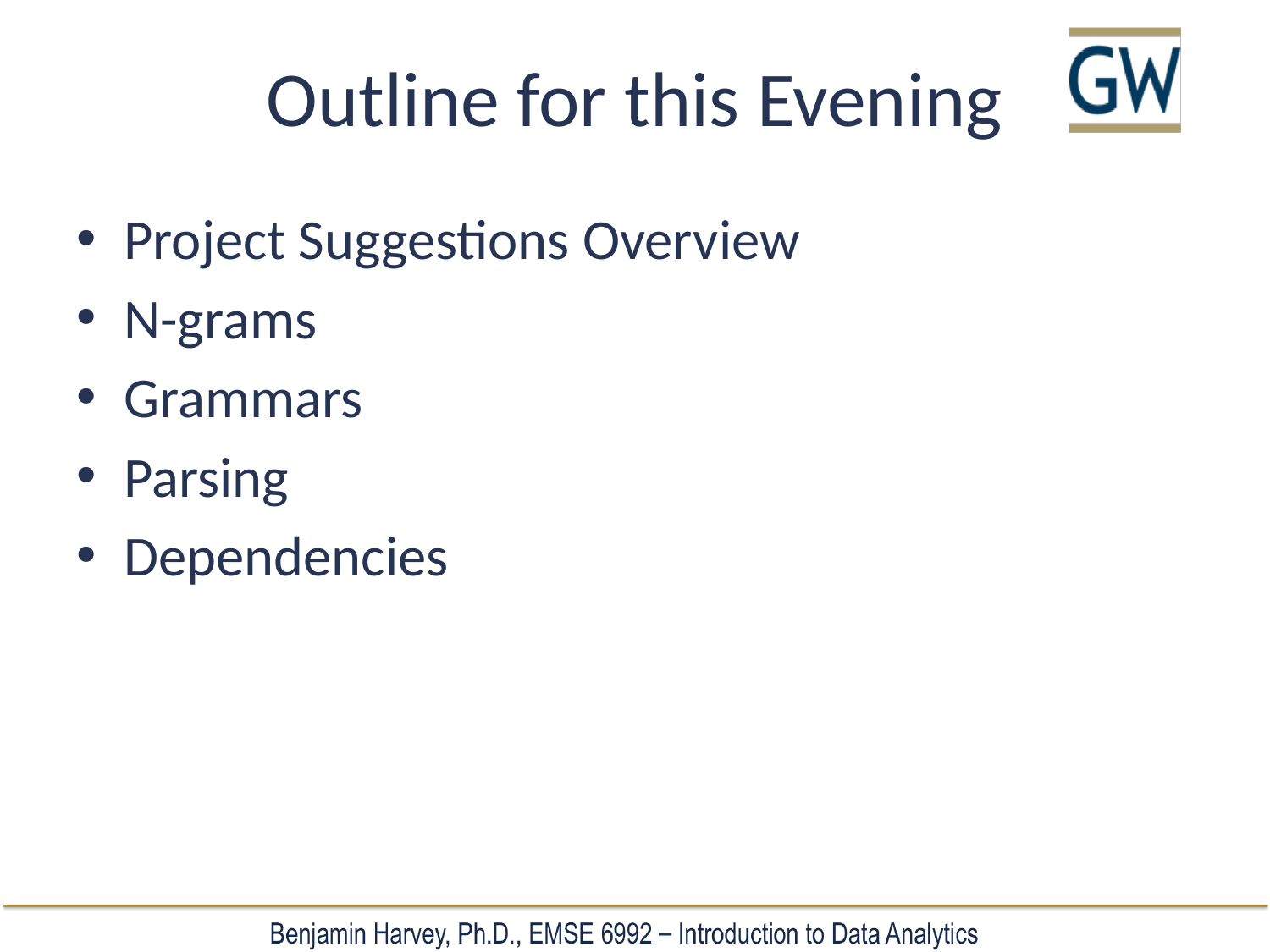

# Outline for this Evening
Project Suggestions Overview
N-grams
Grammars
Parsing
Dependencies